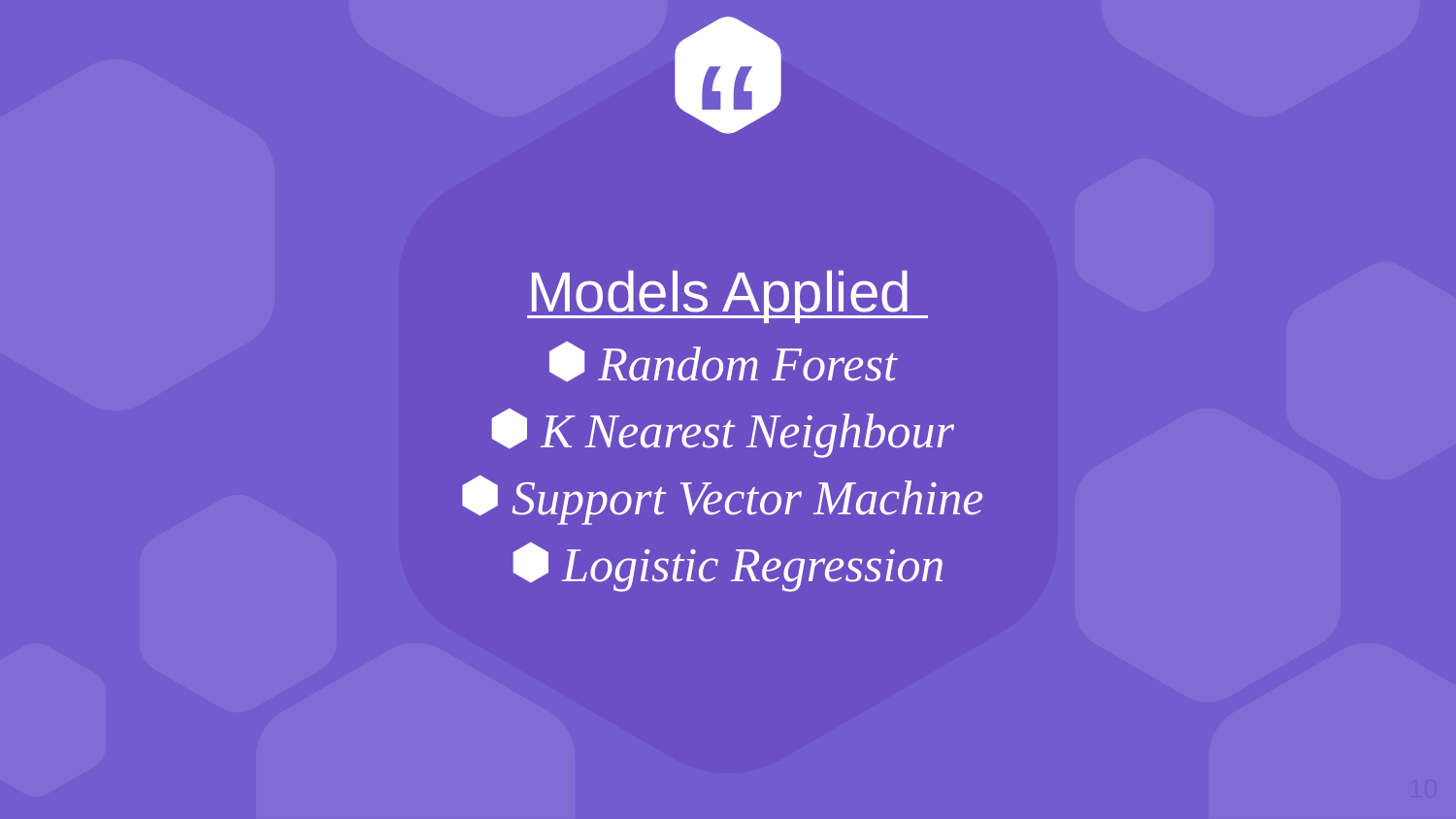

Models Applied
Random Forest
K Nearest Neighbour
Support Vector Machine
Logistic Regression

10